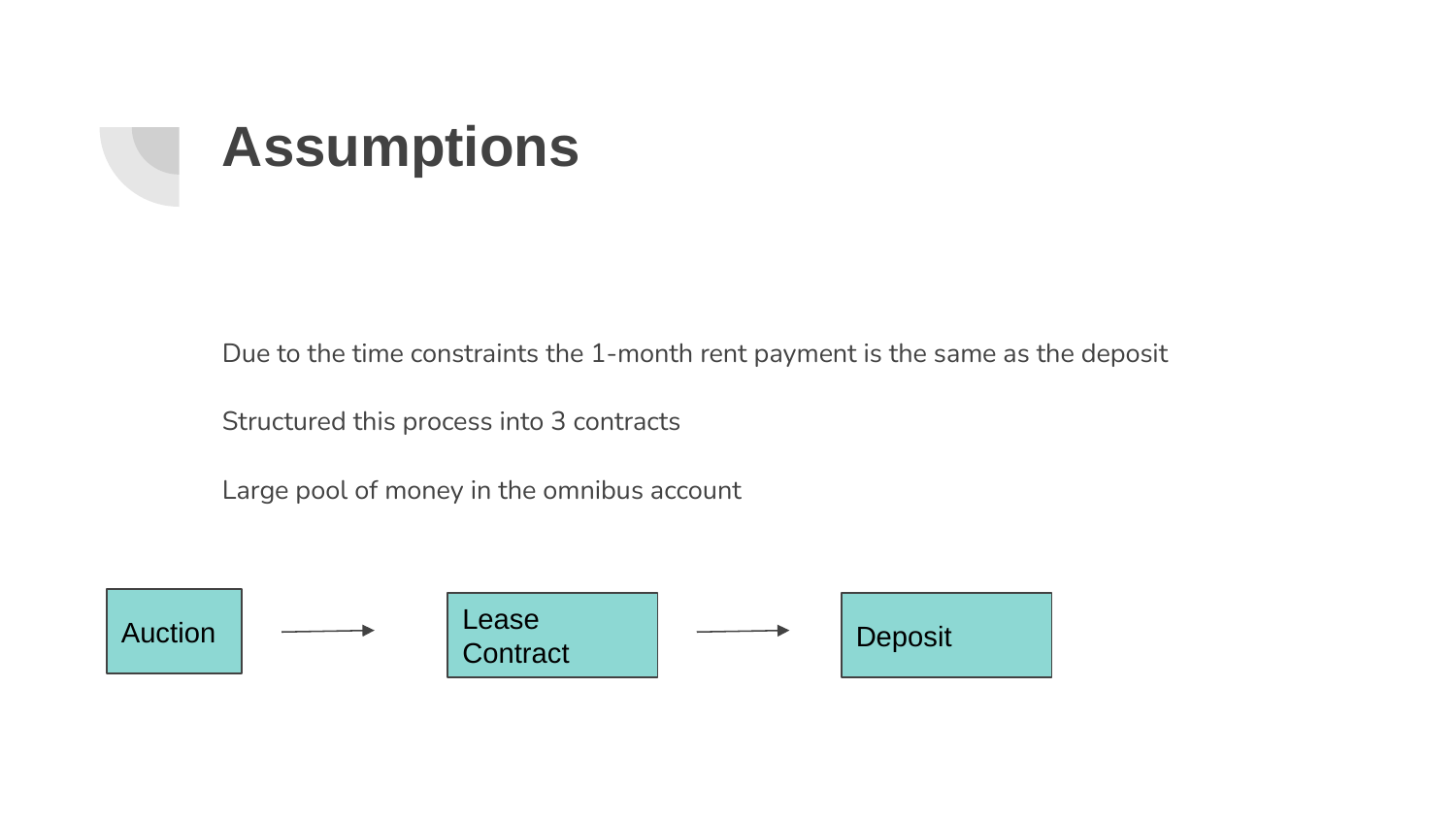

# Assumptions
Due to the time constraints the 1-month rent payment is the same as the deposit
Structured this process into 3 contracts
Large pool of money in the omnibus account
Auction
Lease Contract
Deposit